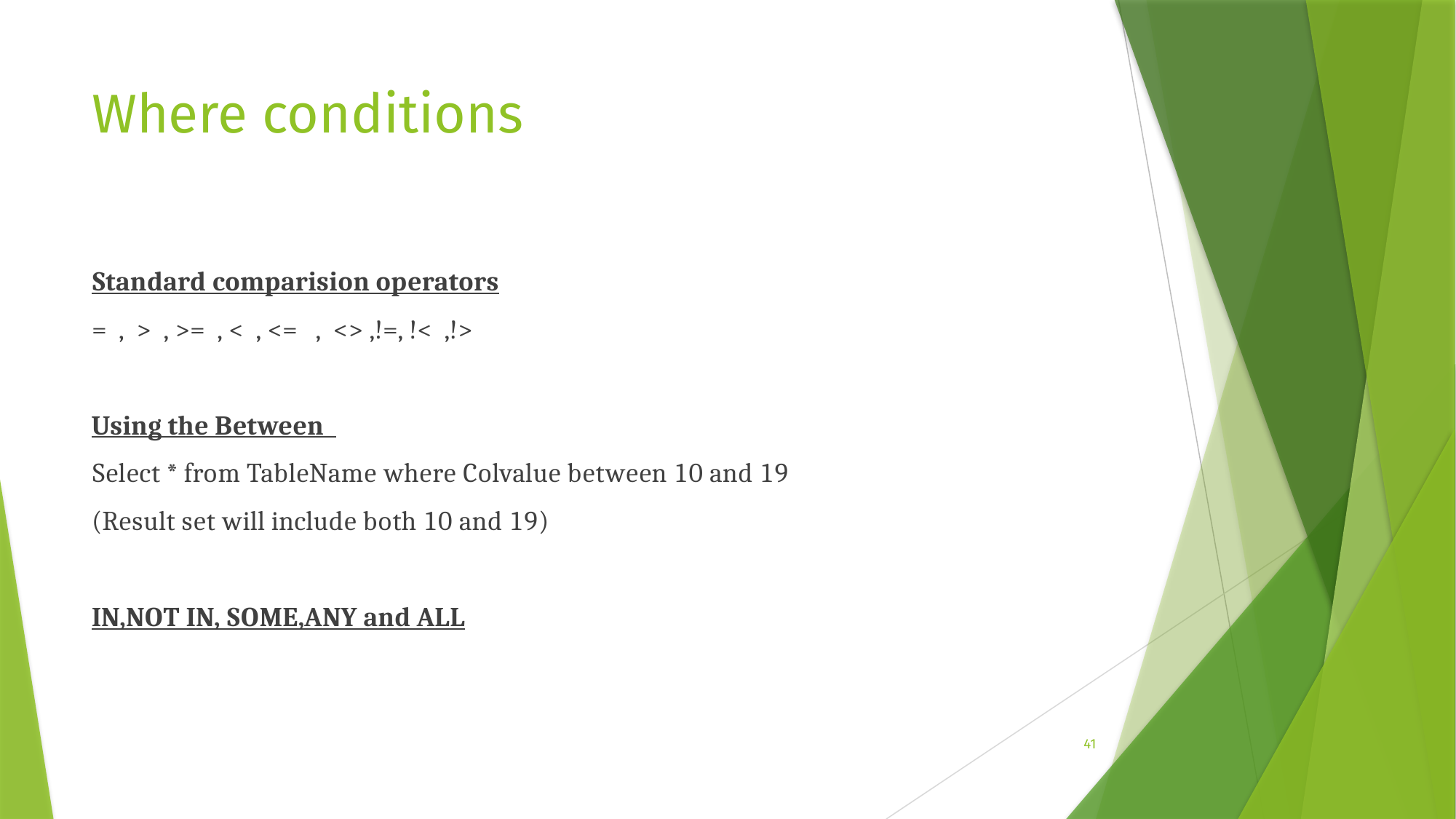

# Where conditions
Standard comparision operators
=  ,  >  , >=  , <  , <=   ,  <> ,!=, !<  ,!>

Using the Between
Select * from TableName where Colvalue between 10 and 19
(Result set will include both 10 and 19)

IN,NOT IN, SOME,ANY and ALL

41